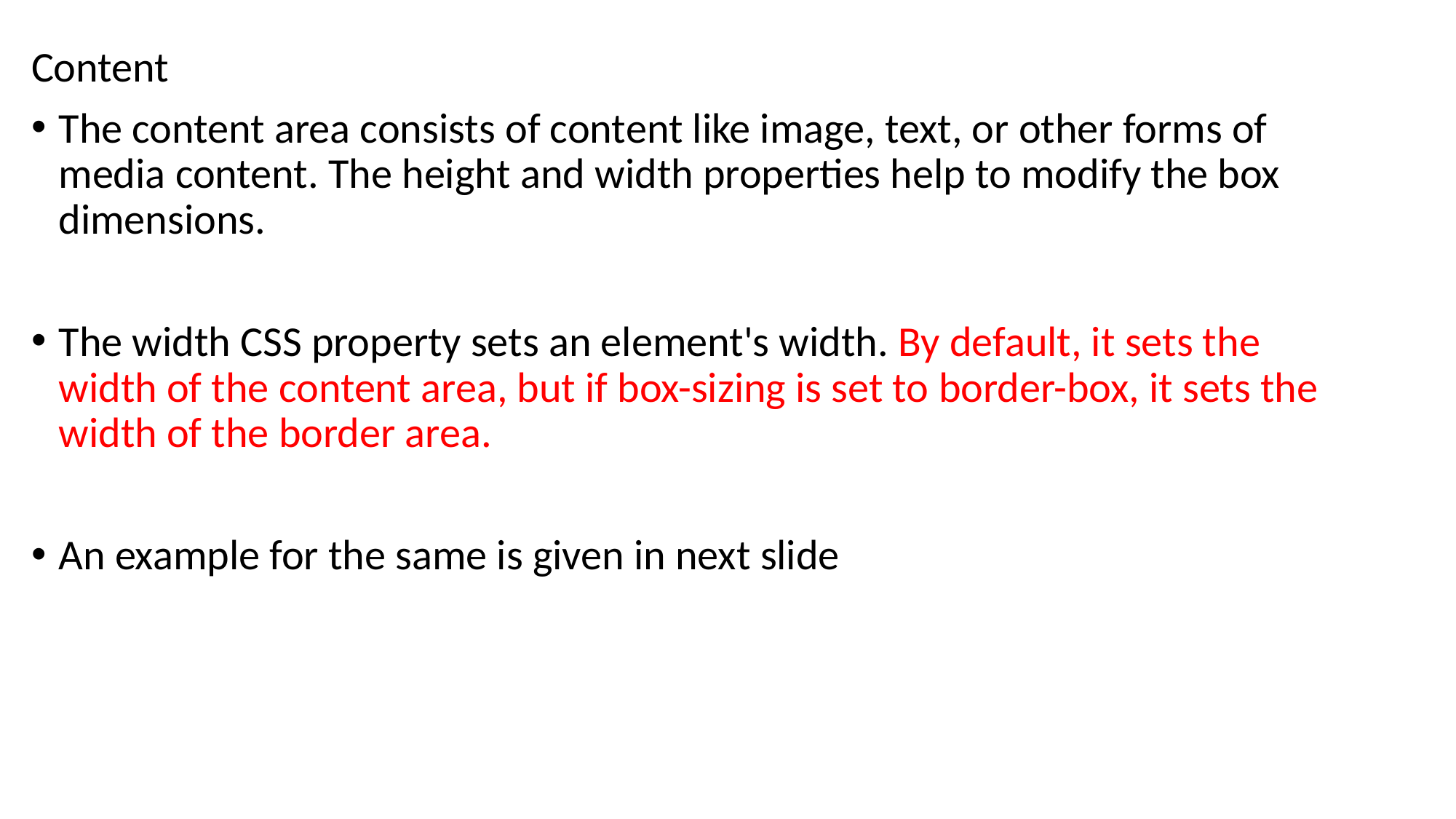

Content
The content area consists of content like image, text, or other forms of media content. The height and width properties help to modify the box dimensions.

The width CSS property sets an element's width. By default, it sets the width of the content area, but if box-sizing is set to border-box, it sets the width of the border area.

An example for the same is given in next slide